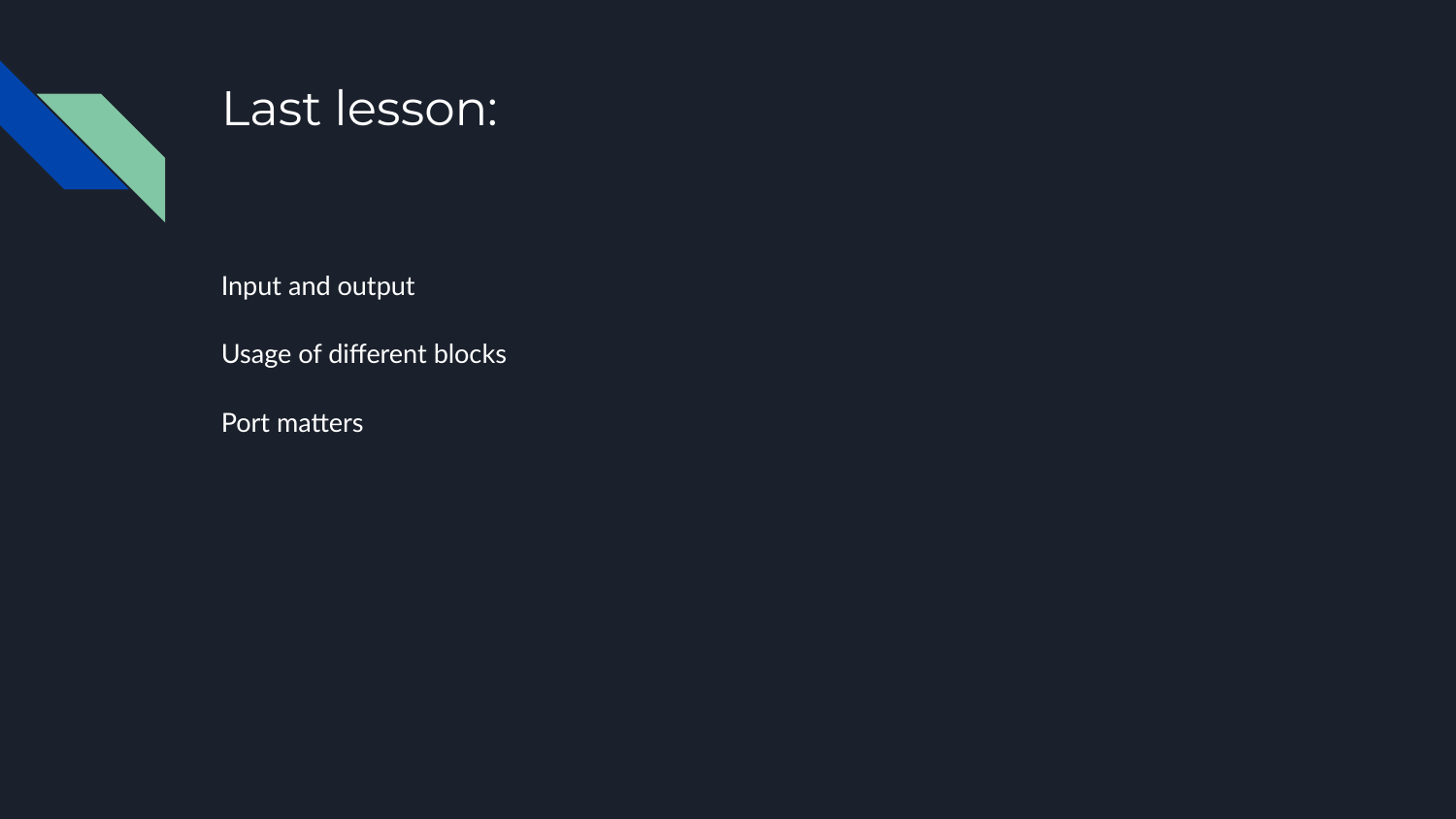

# Last lesson:
Input and output
Usage of different blocks
Port matters